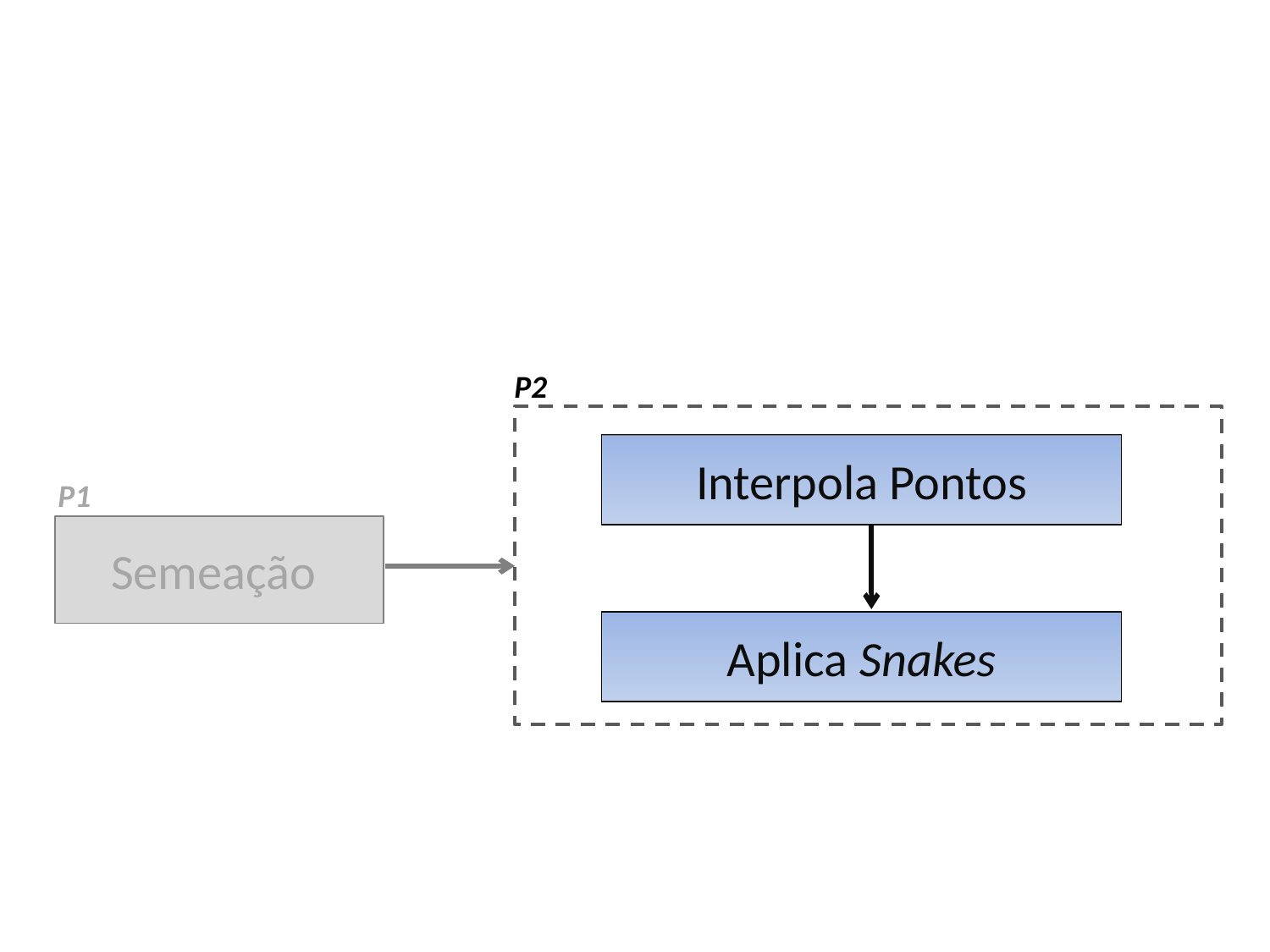

P2

Interpola Pontos
P1
Semeação
Aplica Snakes